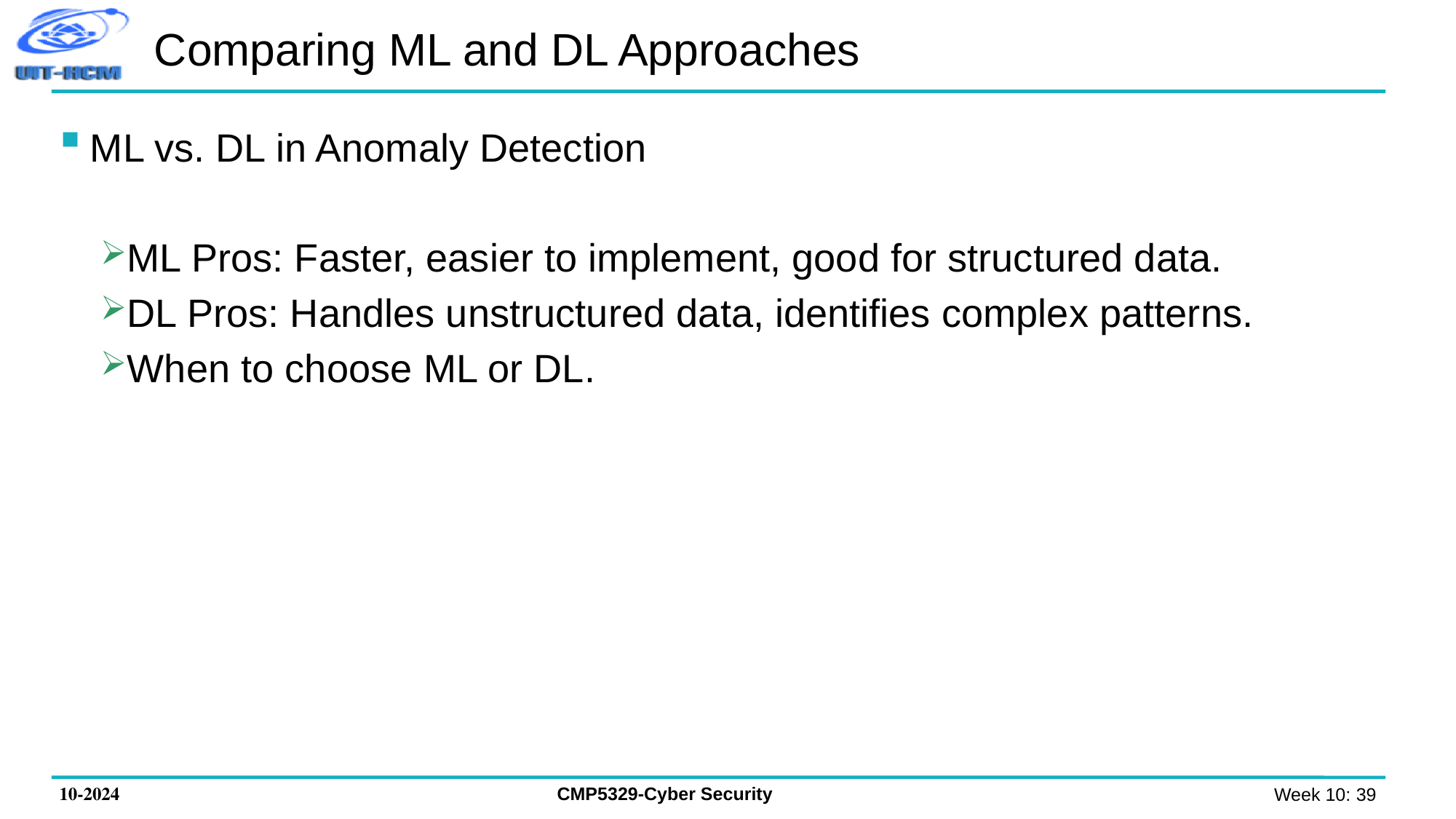

# Comparing ML and DL Approaches
ML vs. DL in Anomaly Detection

ML Pros: Faster, easier to implement, good for structured data.
DL Pros: Handles unstructured data, identifies complex patterns.
When to choose ML or DL.